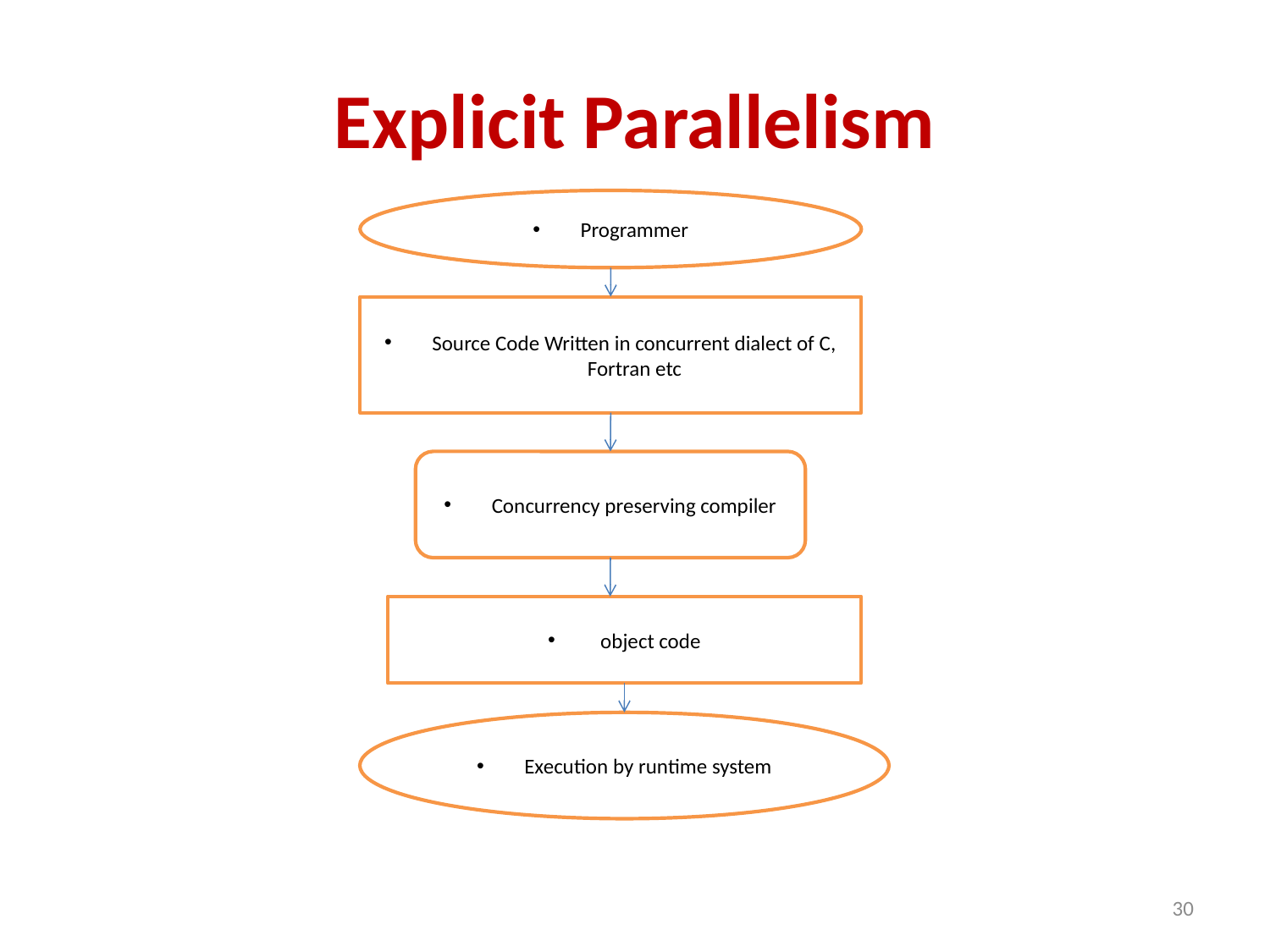

# Explicit Parallelism
Programmer
Source Code Written in concurrent dialect of C, Fortran etc
Concurrency preserving compiler
 object code
Execution by runtime system
30